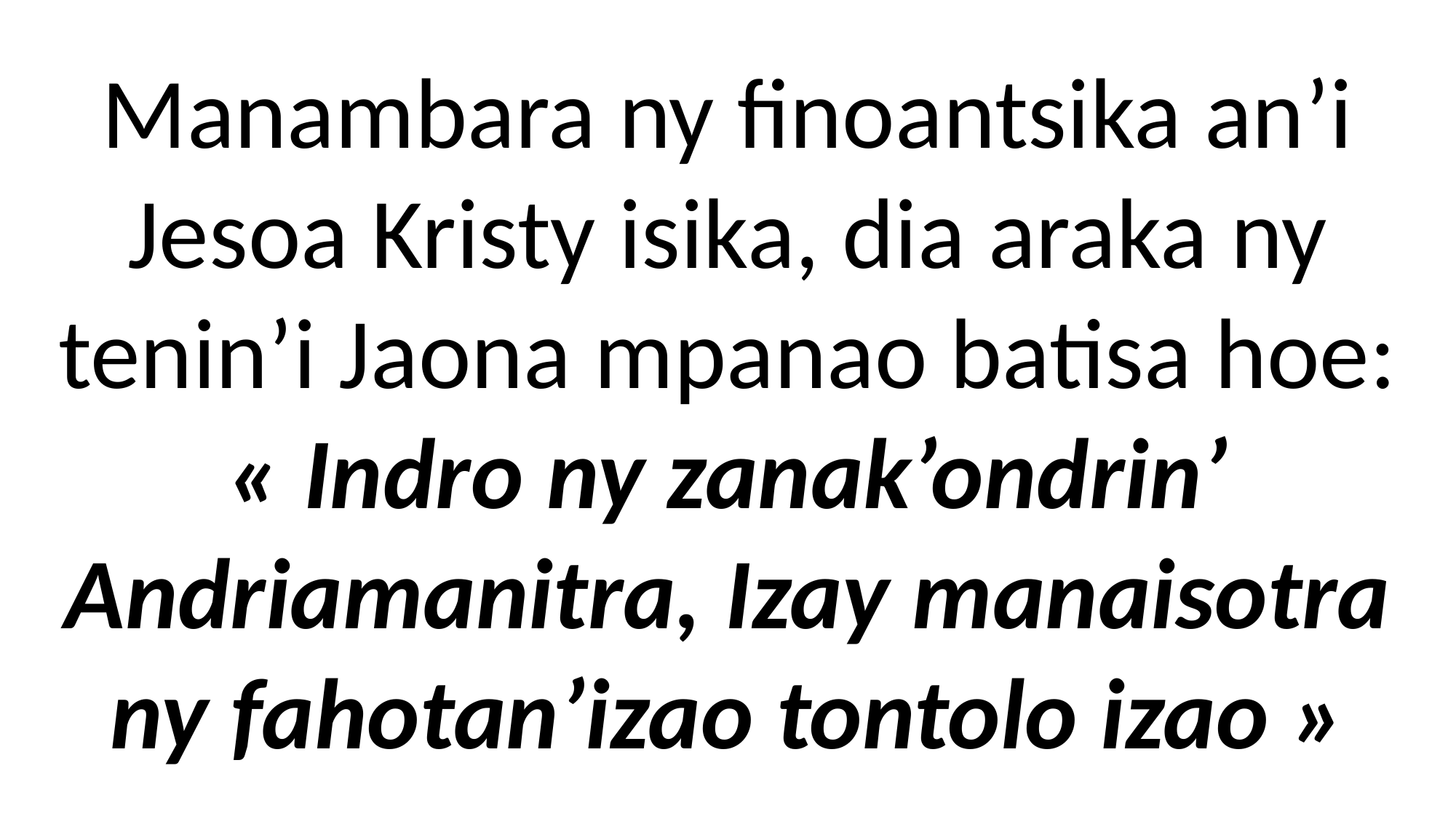

Manambara ny finoantsika an’i Jesoa Kristy isika, dia araka ny tenin’i Jaona mpanao batisa hoe: « Indro ny zanak’ondrin’ Andriamanitra, Izay manaisotra ny fahotan’izao tontolo izao »